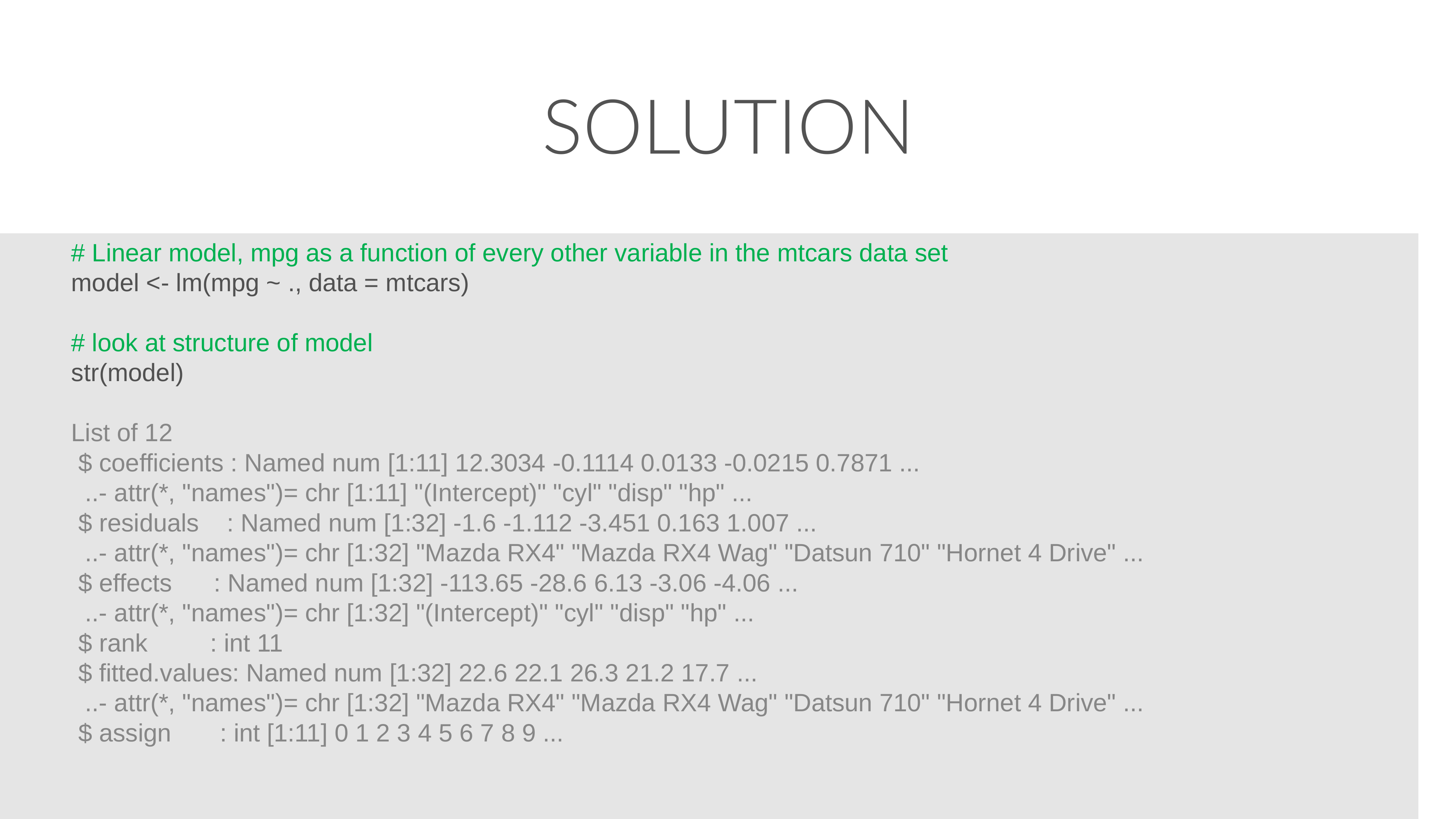

# Solution
# Linear model, mpg as a function of every other variable in the mtcars data set
model <- lm(mpg ~ ., data = mtcars)
# look at structure of model
str(model)

List of 12
 $ coefficients : Named num [1:11] 12.3034 -0.1114 0.0133 -0.0215 0.7871 ...
  ..- attr(*, "names")= chr [1:11] "(Intercept)" "cyl" "disp" "hp" ...
 $ residuals    : Named num [1:32] -1.6 -1.112 -3.451 0.163 1.007 ...
  ..- attr(*, "names")= chr [1:32] "Mazda RX4" "Mazda RX4 Wag" "Datsun 710" "Hornet 4 Drive" ...
 $ effects      : Named num [1:32] -113.65 -28.6 6.13 -3.06 -4.06 ...
  ..- attr(*, "names")= chr [1:32] "(Intercept)" "cyl" "disp" "hp" ...
 $ rank         : int 11
 $ fitted.values: Named num [1:32] 22.6 22.1 26.3 21.2 17.7 ...
  ..- attr(*, "names")= chr [1:32] "Mazda RX4" "Mazda RX4 Wag" "Datsun 710" "Hornet 4 Drive" ...
 $ assign       : int [1:11] 0 1 2 3 4 5 6 7 8 9 ...